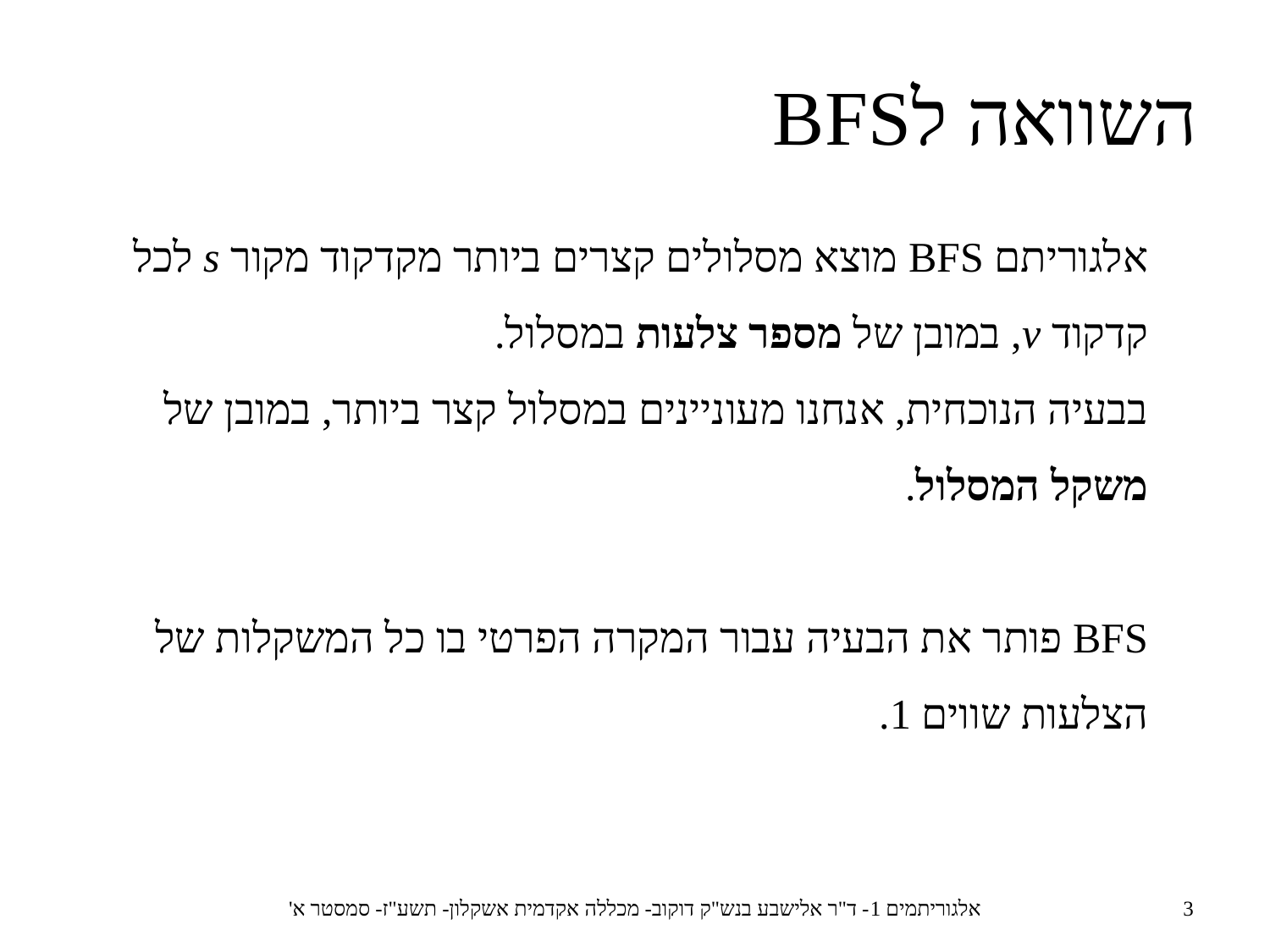

השוואה לBFS
אלגוריתם BFS מוצא מסלולים קצרים ביותר מקדקוד מקור s לכל קדקוד v, במובן של מספר צלעות במסלול.
בבעיה הנוכחית, אנחנו מעוניינים במסלול קצר ביותר, במובן של משקל המסלול.

BFS פותר את הבעיה עבור המקרה הפרטי בו כל המשקלות של הצלעות שווים 1.
אלגוריתמים 1- ד"ר אלישבע בנש"ק דוקוב- מכללה אקדמית אשקלון- תשע"ז- סמסטר א'
3